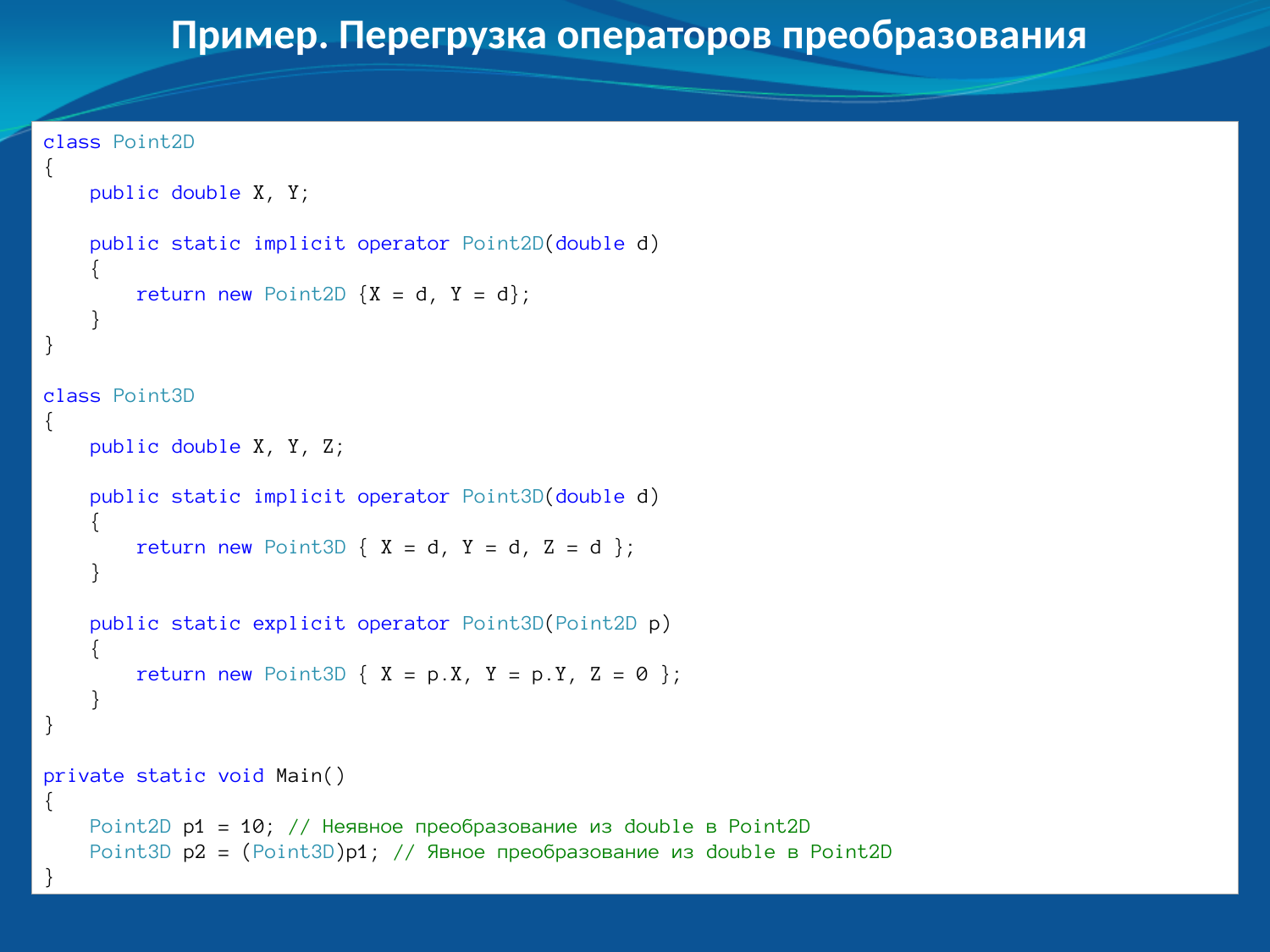

Пример. Перегрузка операторов преобразования
class Point2D
{
    public double X, Y;

    public static implicit operator Point2D(double d)
    {
        return new Point2D {X = d, Y = d};
    }
}

class Point3D
{
    public double X, Y, Z;

    public static implicit operator Point3D(double d)
    {
        return new Point3D { X = d, Y = d, Z = d };
    }

    public static explicit operator Point3D(Point2D p)
    {
        return new Point3D { X = p.X, Y = p.Y, Z = 0 };
    }
}

private static void Main()
{
    Point2D p1 = 10; // Неявное преобразование из double в Point2D
    Point3D p2 = (Point3D)p1; // Явное преобразование из double в Point2D
}